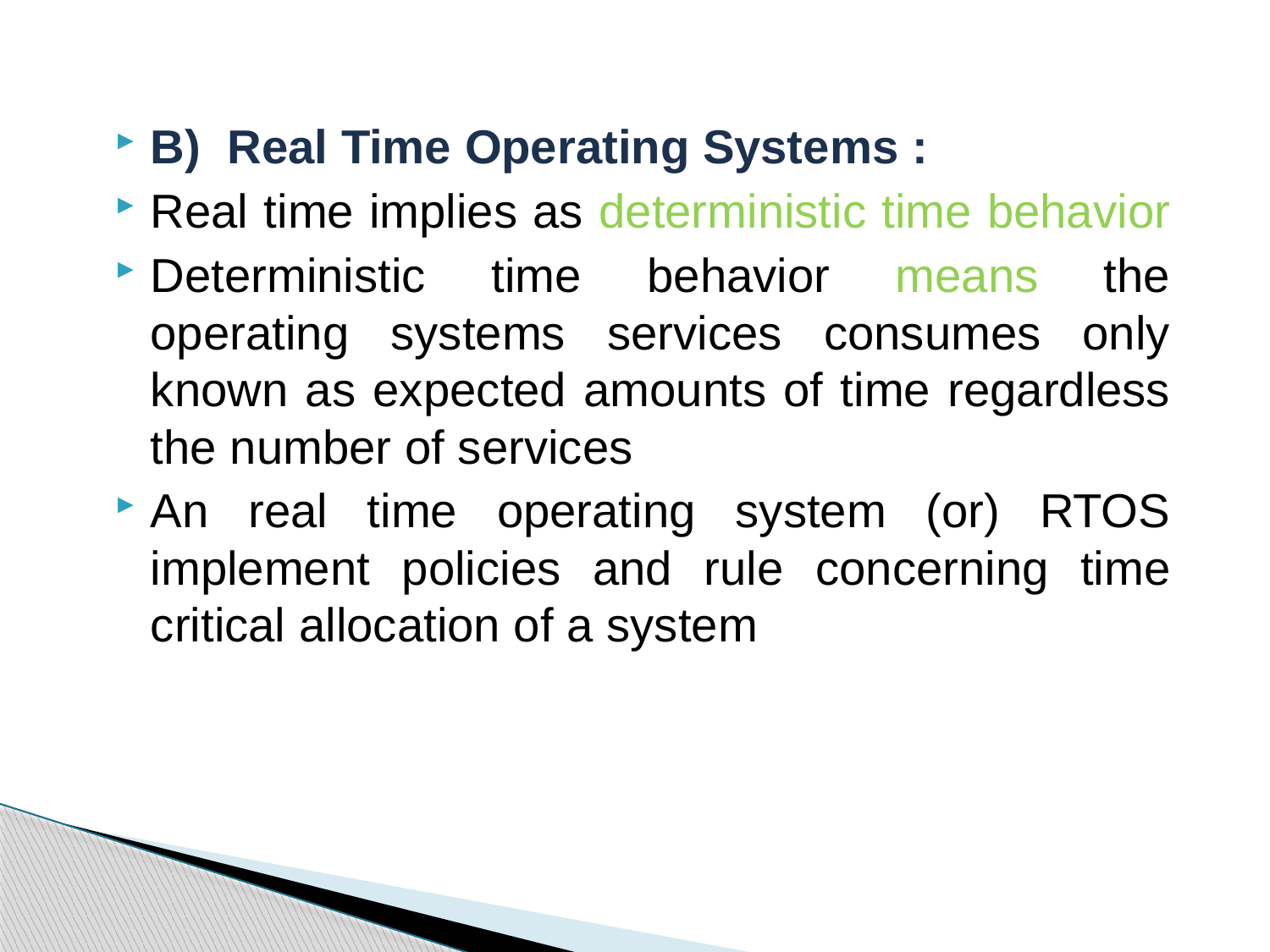

B)  Real Time Operating Systems :
Real time implies as deterministic time behavior
Deterministic time behavior means the operating systems services consumes only known as expected amounts of time regardless the number of services
An real time operating system (or) RTOS implement policies and rule concerning time critical allocation of a system